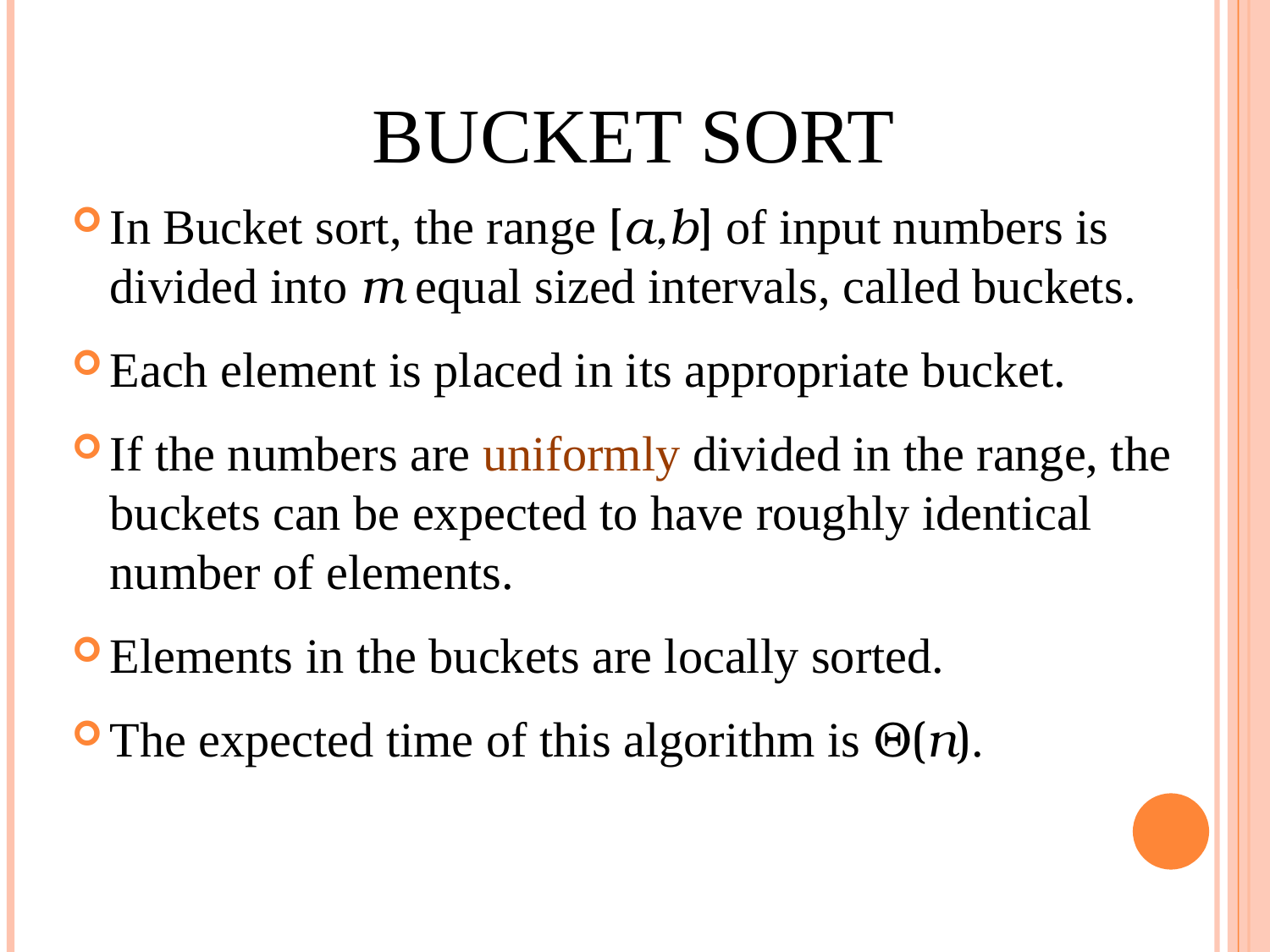

BUCKET SORT
In Bucket sort, the range [a,b] of input numbers is divided into m equal sized intervals, called buckets.
Each element is placed in its appropriate bucket.
If the numbers are uniformly divided in the range, the buckets can be expected to have roughly identical number of elements.
Elements in the buckets are locally sorted.
The expected time of this algorithm is Θ(n).